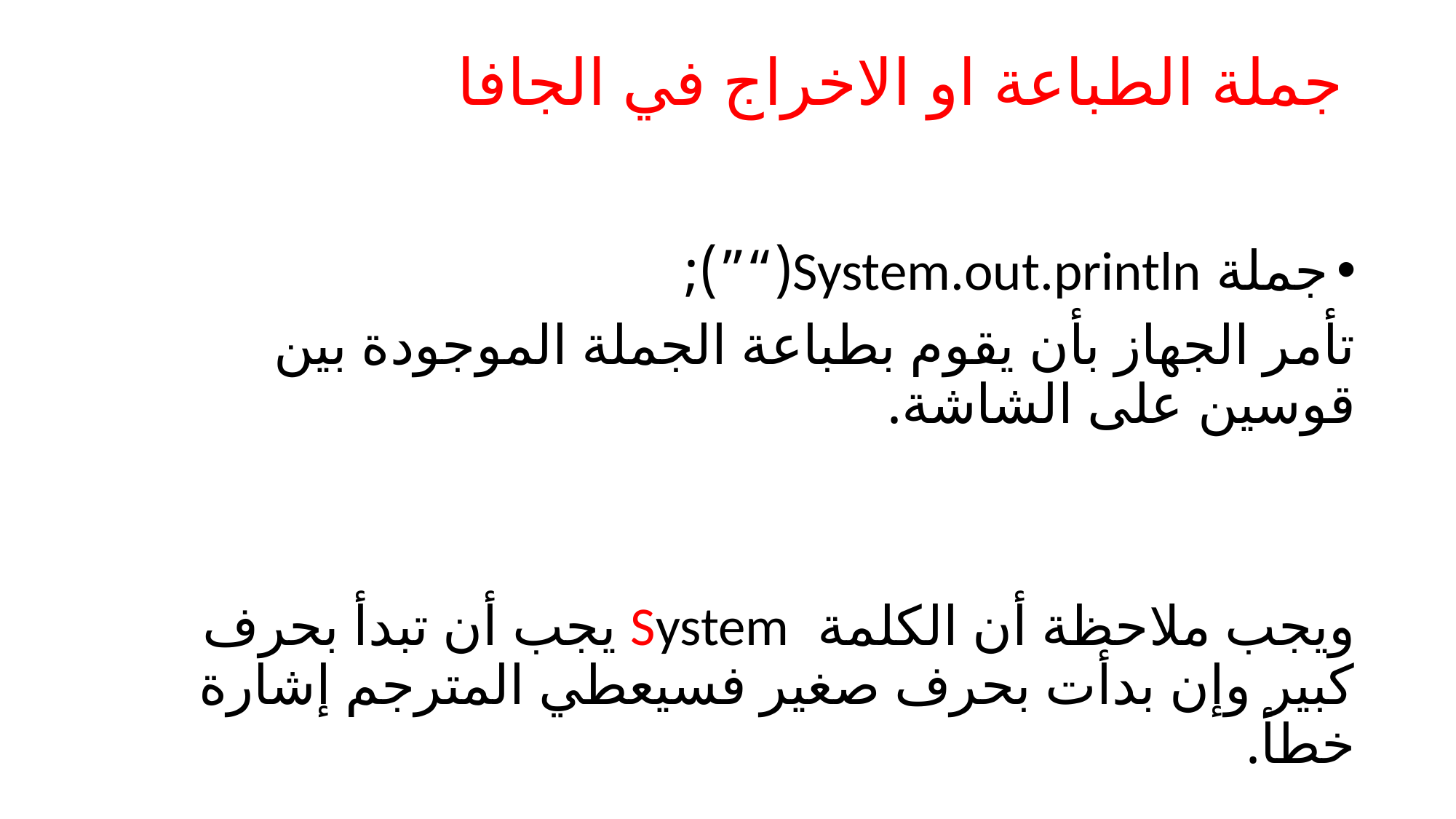

# جملة الطباعة او الاخراج في الجافا
جملة System.out.println(“”);
تأمر الجهاز بأن يقوم بطباعة الجملة الموجودة بين قوسين على الشاشة.

ويجب ملاحظة أن الكلمة  System يجب أن تبدأ بحرف كبير وإن بدأت بحرف صغير فسيعطي المترجم إشارة خطأ.